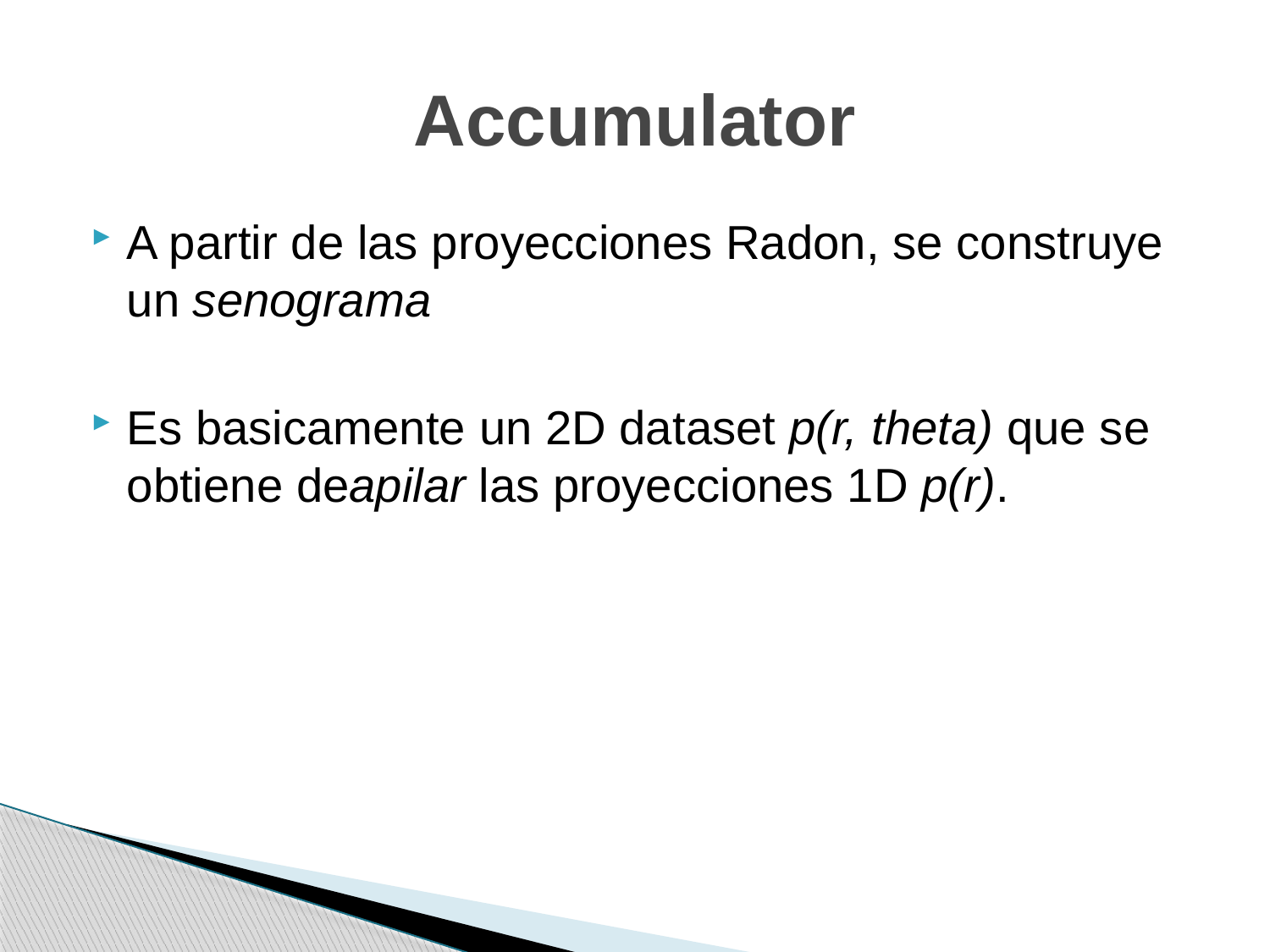

# Accumulator
A partir de las proyecciones Radon, se construye un senograma

Es basicamente un 2D dataset p(r, theta) que se obtiene deapilar las proyecciones 1D p(r).